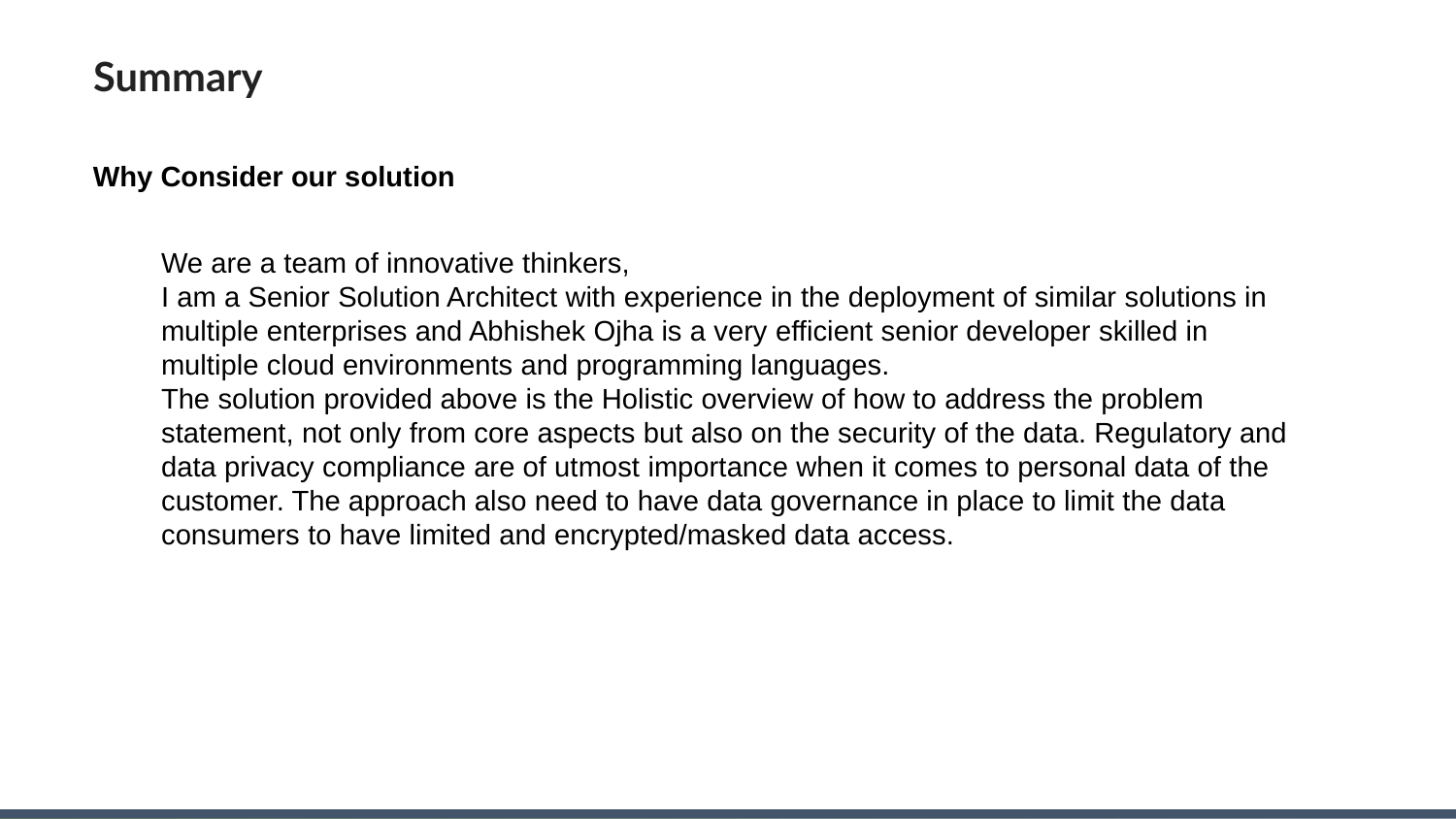

Summary
Why Consider our solution
We are a team of innovative thinkers,
I am a Senior Solution Architect with experience in the deployment of similar solutions in multiple enterprises and Abhishek Ojha is a very efficient senior developer skilled in multiple cloud environments and programming languages.
The solution provided above is the Holistic overview of how to address the problem statement, not only from core aspects but also on the security of the data. Regulatory and data privacy compliance are of utmost importance when it comes to personal data of the customer. The approach also need to have data governance in place to limit the data consumers to have limited and encrypted/masked data access.